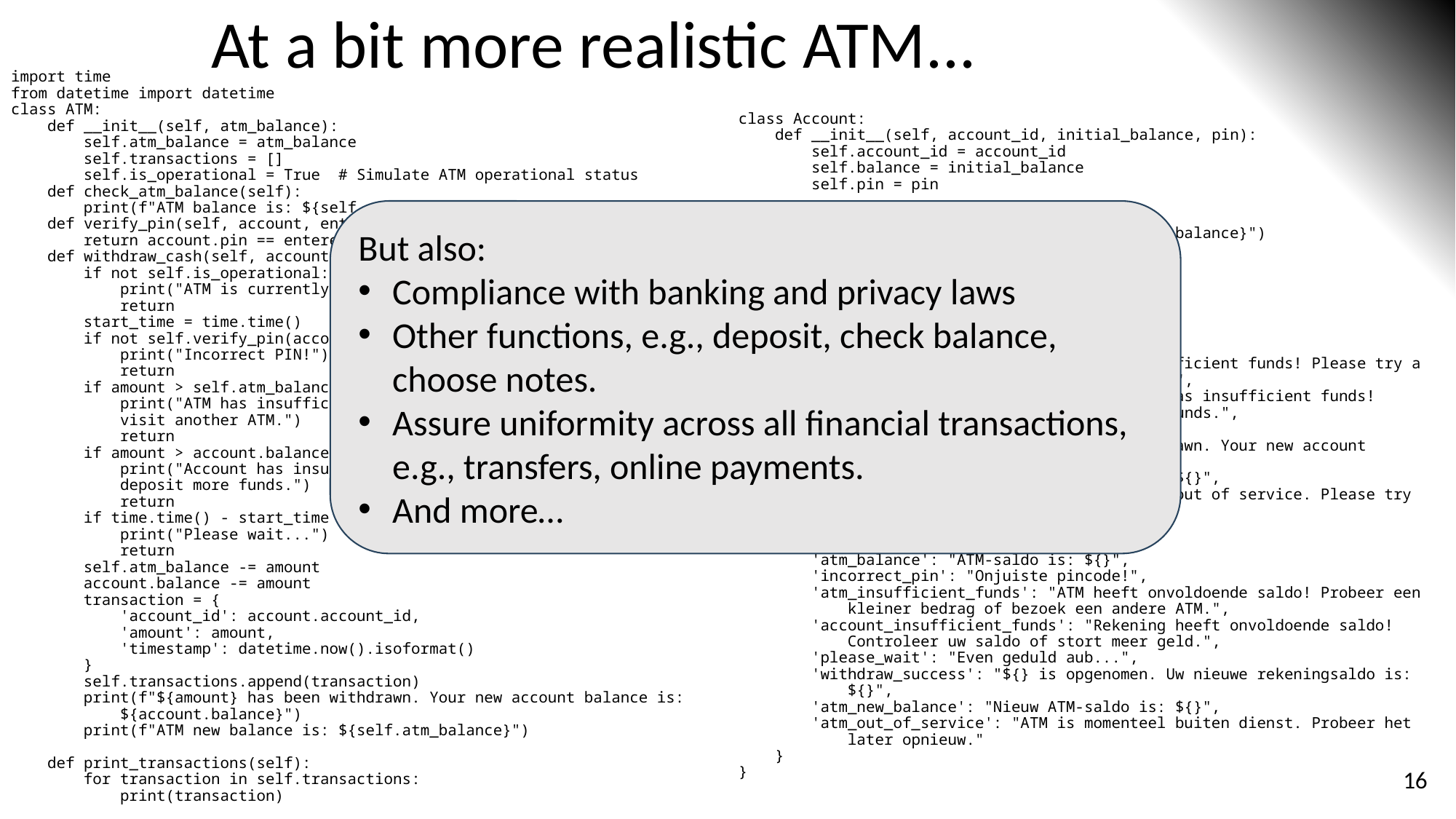

# At a bit more realistic ATM...
import time
from datetime import datetime
class ATM:
    def __init__(self, atm_balance):
        self.atm_balance = atm_balance
        self.transactions = []
        self.is_operational = True  # Simulate ATM operational status
    def check_atm_balance(self):
        print(f"ATM balance is: ${self.atm_balance}")
    def verify_pin(self, account, entered_pin):
        return account.pin == entered_pin
    def withdraw_cash(self, account, amount, entered_pin):
        if not self.is_operational:
            print("ATM is currently out of service. Please try again later.")
            return
        start_time = time.time()
        if not self.verify_pin(account, entered_pin):
            print("Incorrect PIN!")
            return
        if amount > self.atm_balance:
            print("ATM has insufficient funds! Please try a smaller amount or 	visit another ATM.")
            return
        if amount > account.balance:
            print("Account has insufficient funds! Please check your balance or 	deposit more funds.")
            return
        if time.time() - start_time > 2:
            print("Please wait...")
            return
        self.atm_balance -= amount
        account.balance -= amount
        transaction = {
            'account_id': account.account_id,
            'amount': amount,
            'timestamp': datetime.now().isoformat()
        }
        self.transactions.append(transaction)
        print(f"${amount} has been withdrawn. Your new account balance is: 	${account.balance}")
        print(f"ATM new balance is: ${self.atm_balance}")

    def print_transactions(self):
        for transaction in self.transactions:
            print(transaction)

class Account:
    def __init__(self, account_id, initial_balance, pin):
        self.account_id = account_id
        self.balance = initial_balance
        self.pin = pin

    def check_balance(self):
        print(f"Your account balance is: ${self.balance}")

# Multilingual support
messages = {
    'en': {
        'atm_balance': "ATM balance is: ${}",
        'incorrect_pin': "Incorrect PIN!",
        'atm_insufficient_funds': "ATM has insufficient funds! Please try a 	smaller amount or visit another ATM.",
        'account_insufficient_funds': "Account has insufficient funds! Please 	check your balance or deposit more funds.",
        'please_wait': "Please wait...",
        'withdraw_success': "${} has been withdrawn. Your new account balance 	is: ${}",
        'atm_new_balance': "ATM new balance is: ${}",
        'atm_out_of_service': "ATM is currently out of service. Please try 	again later."
    },
    'nl': {
        'atm_balance': "ATM-saldo is: ${}",
        'incorrect_pin': "Onjuiste pincode!",
        'atm_insufficient_funds': "ATM heeft onvoldoende saldo! Probeer een 	kleiner bedrag of bezoek een andere ATM.",
        'account_insufficient_funds': "Rekening heeft onvoldoende saldo! 	Controleer uw saldo of stort meer geld.",
        'please_wait': "Even geduld aub...",
        'withdraw_success': "${} is opgenomen. Uw nieuwe rekeningsaldo is: 	${}",
        'atm_new_balance': "Nieuw ATM-saldo is: ${}",
        'atm_out_of_service': "ATM is momenteel buiten dienst. Probeer het 	later opnieuw."
    }
}

But also:
Compliance with banking and privacy laws
Other functions, e.g., deposit, check balance, choose notes.
Assure uniformity across all financial transactions, e.g., transfers, online payments.
And more…